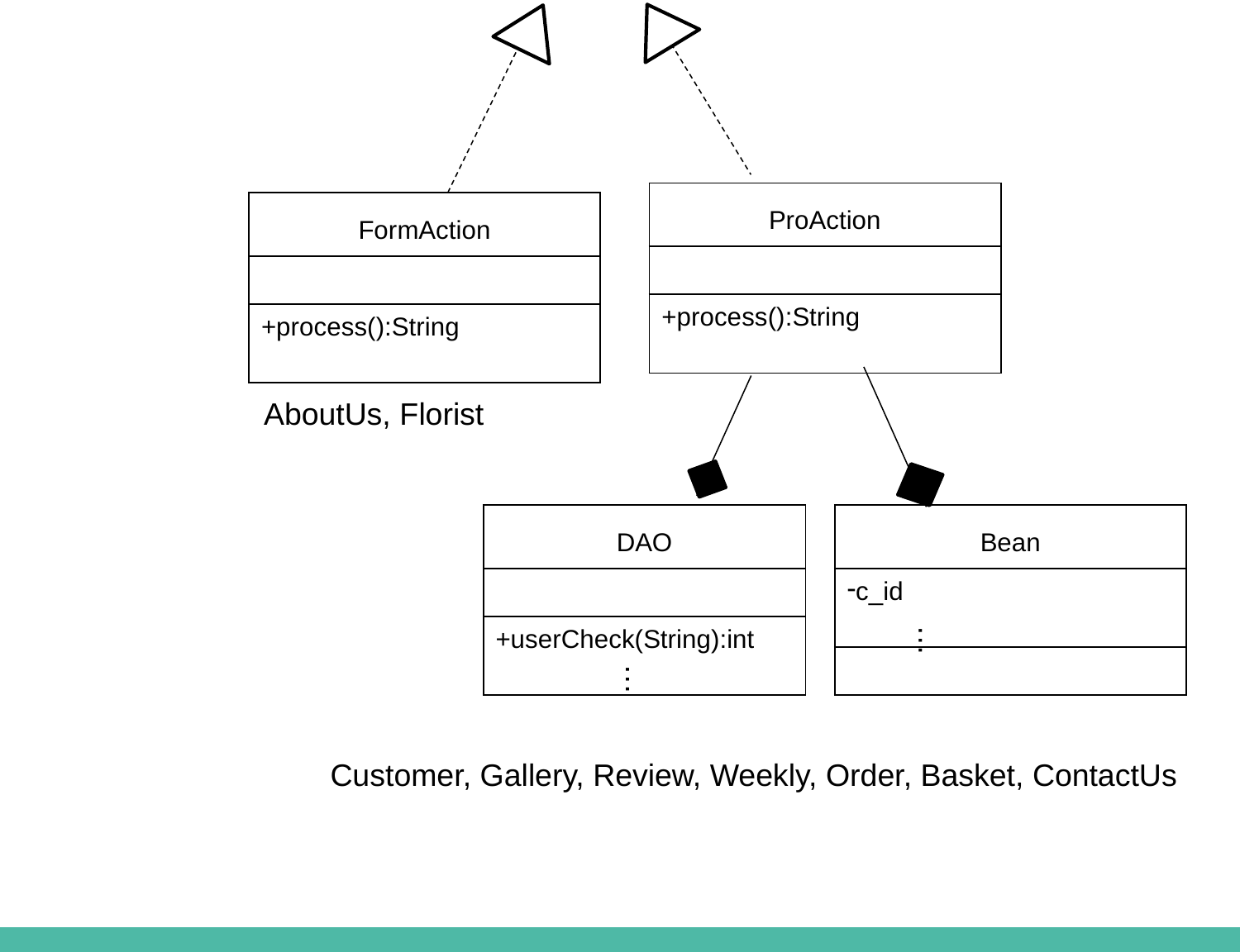

3
| ProAction |
| --- |
|  |
| +process():String |
| FormAction |
| --- |
|  |
| +process():String |

AboutUs, Florist
| DAO |
| --- |
|  |
| +userCheck(String):int |
| Bean |
| --- |
| c\_id |
|  |
…
…
Customer, Gallery, Review, Weekly, Order, Basket, ContactUs